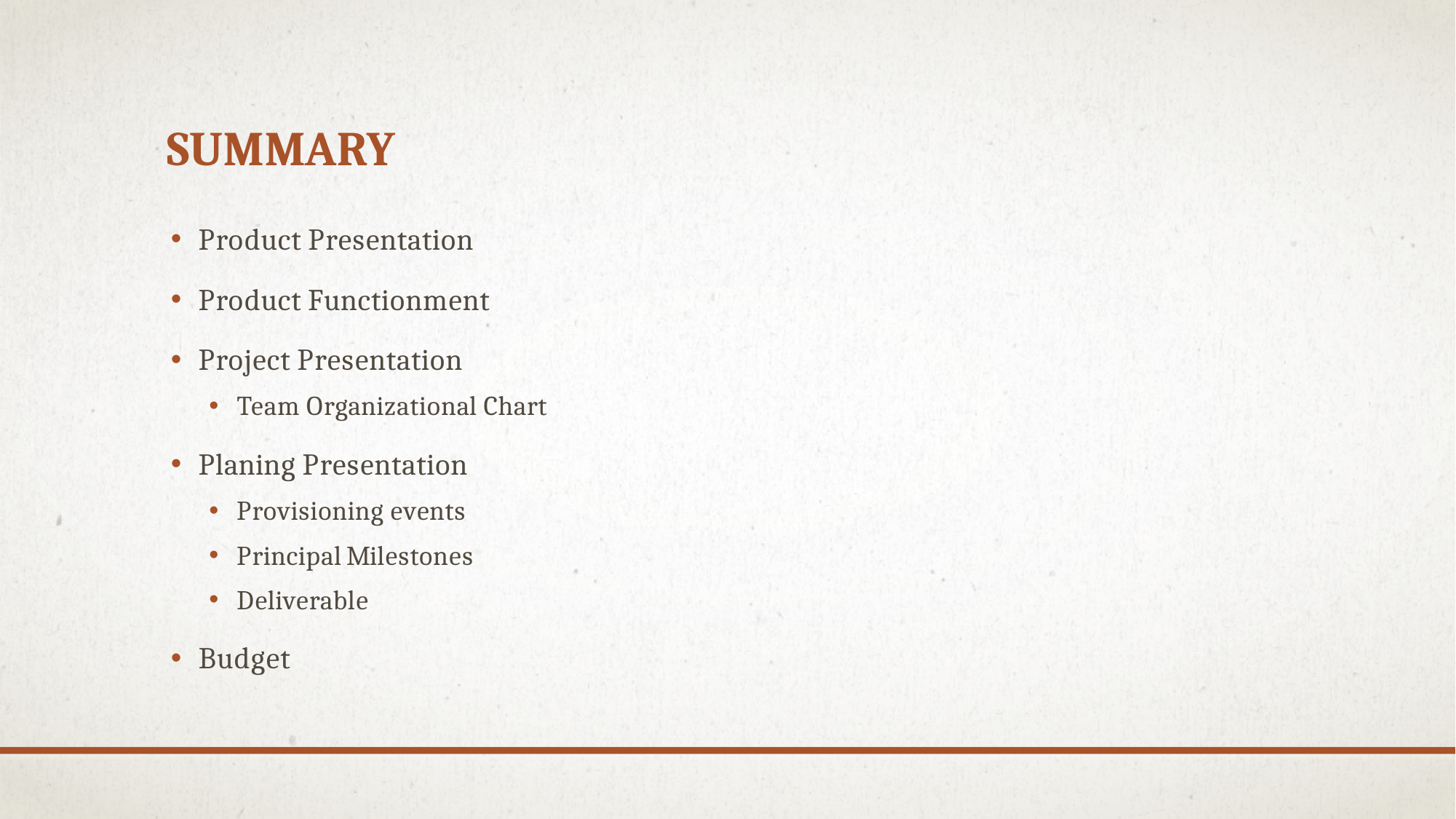

# SUMMARY
Product Presentation
Product Functionment
Project Presentation
Team Organizational Chart
Planing Presentation
Provisioning events
Principal Milestones
Deliverable
Budget